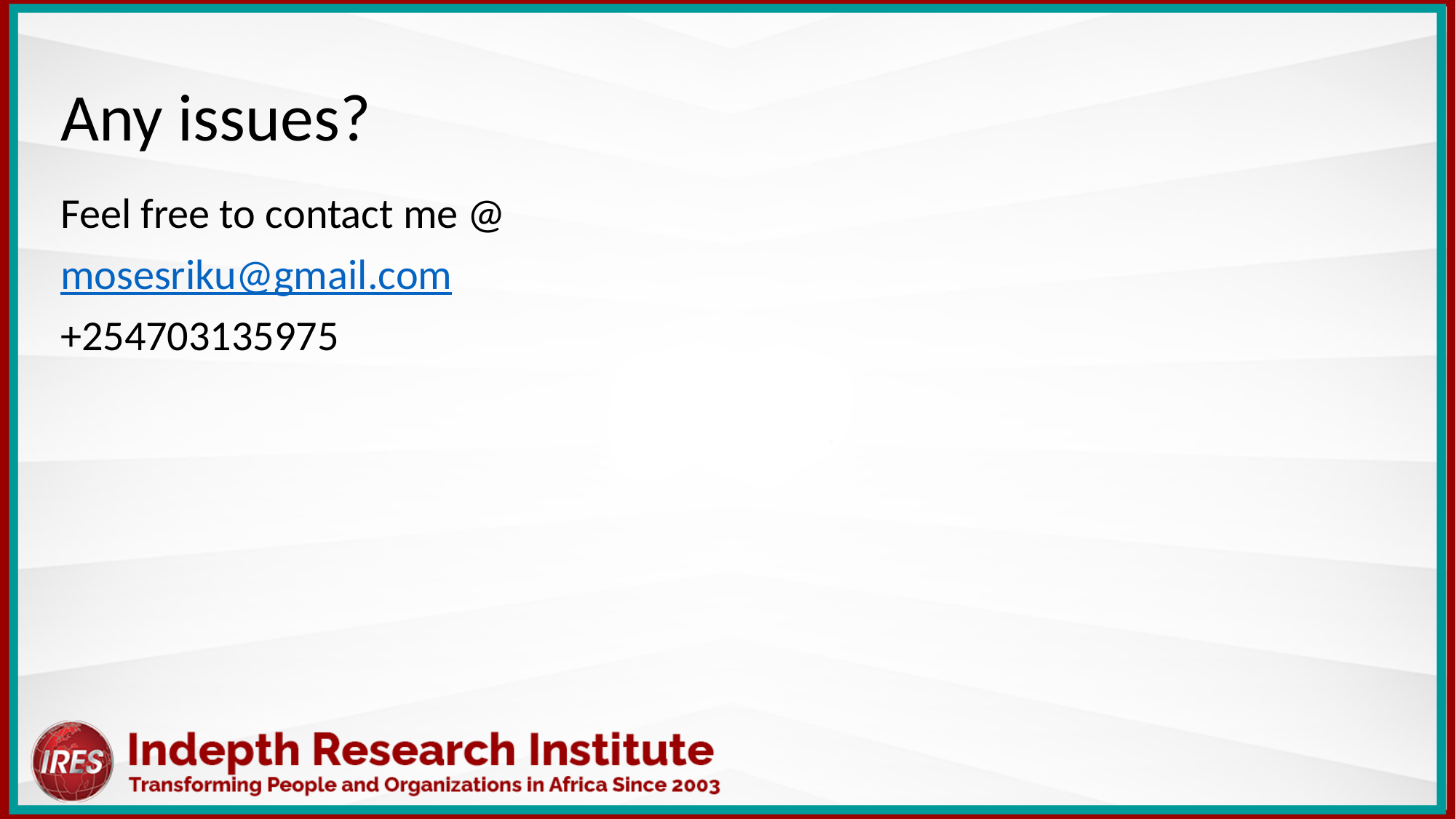

Any issues?
Feel free to contact me @
mosesriku@gmail.com
+254703135975